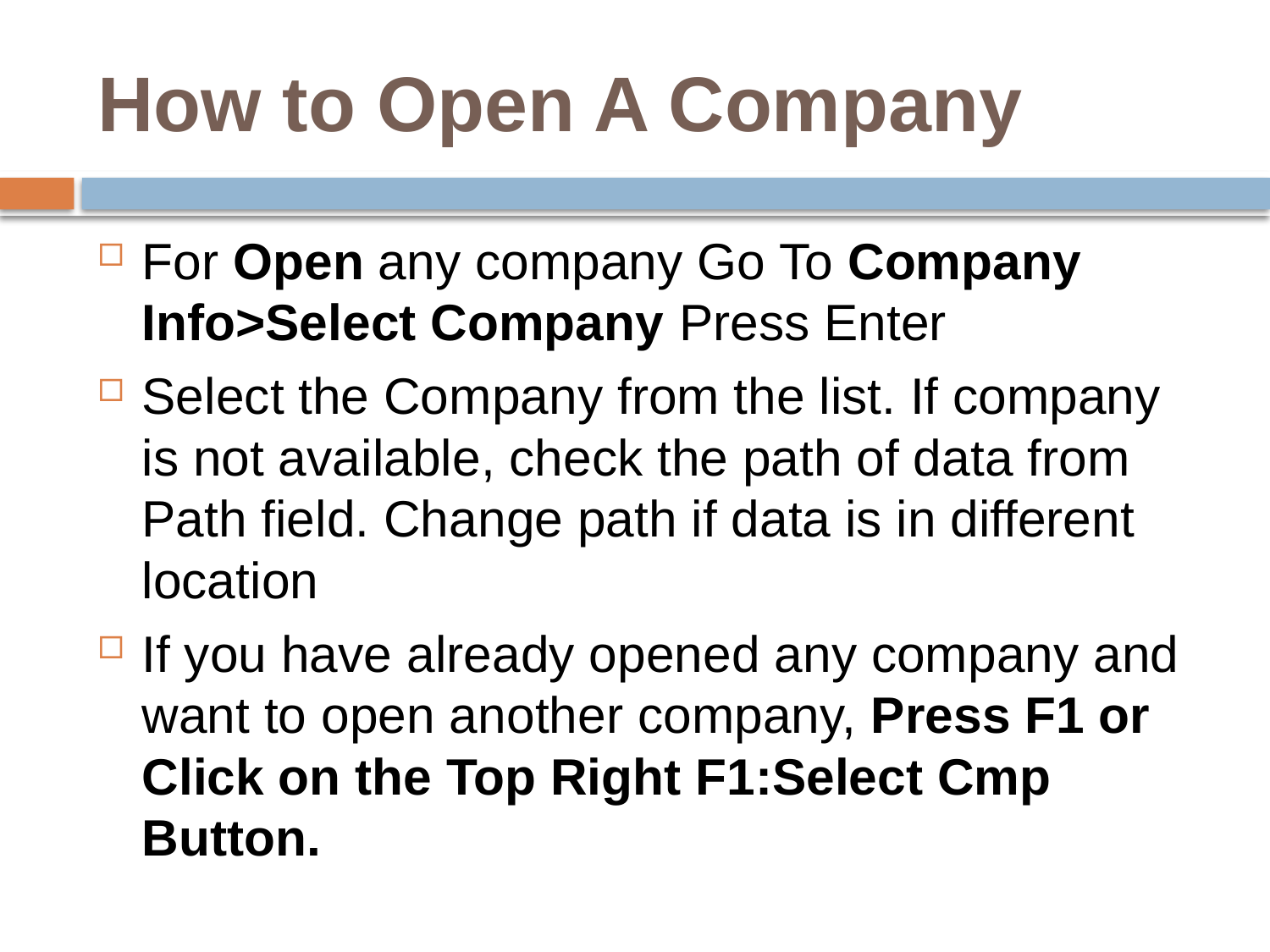

# How to Open A Company
For Open any company Go To Company Info>Select Company Press Enter
Select the Company from the list. If company is not available, check the path of data from Path field. Change path if data is in different location
If you have already opened any company and want to open another company, Press F1 or Click on the Top Right F1:Select Cmp Button.